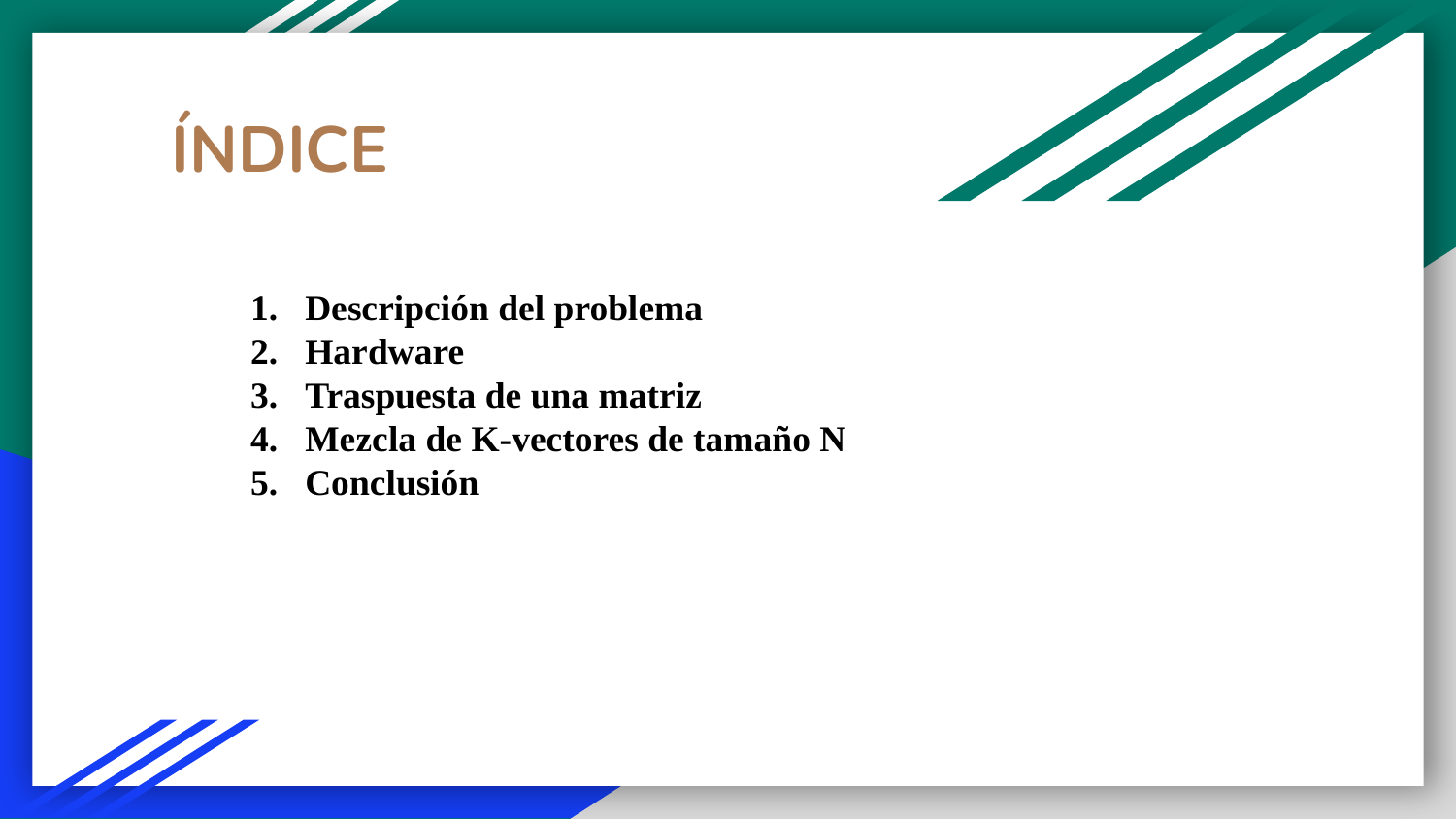

# ÍNDICE
Descripción del problema
Hardware
Traspuesta de una matriz
Mezcla de K-vectores de tamaño N
Conclusión